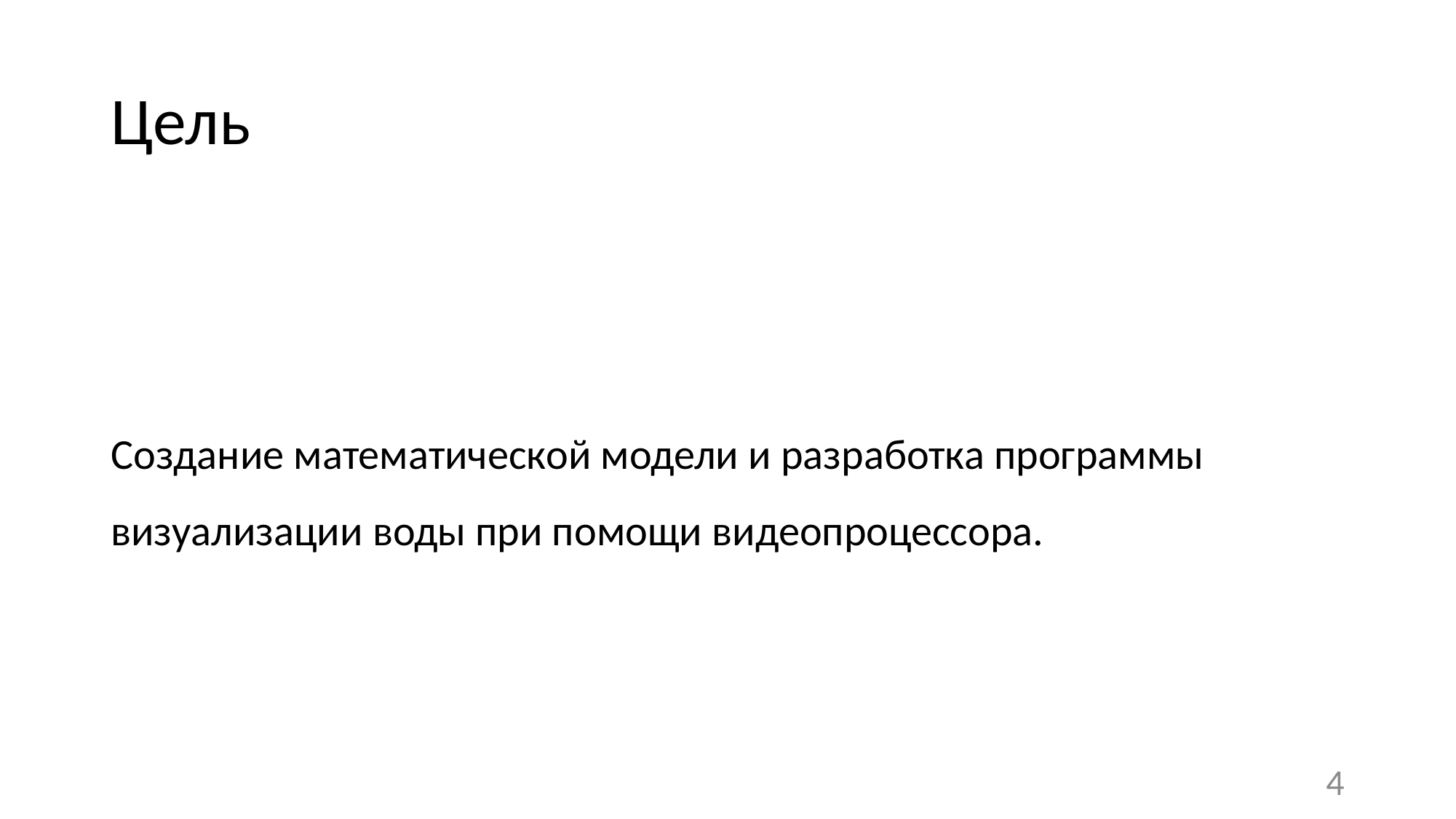

# Цель
Создание математической модели и разработка программы визуализации воды при помощи видеопроцессора.
4